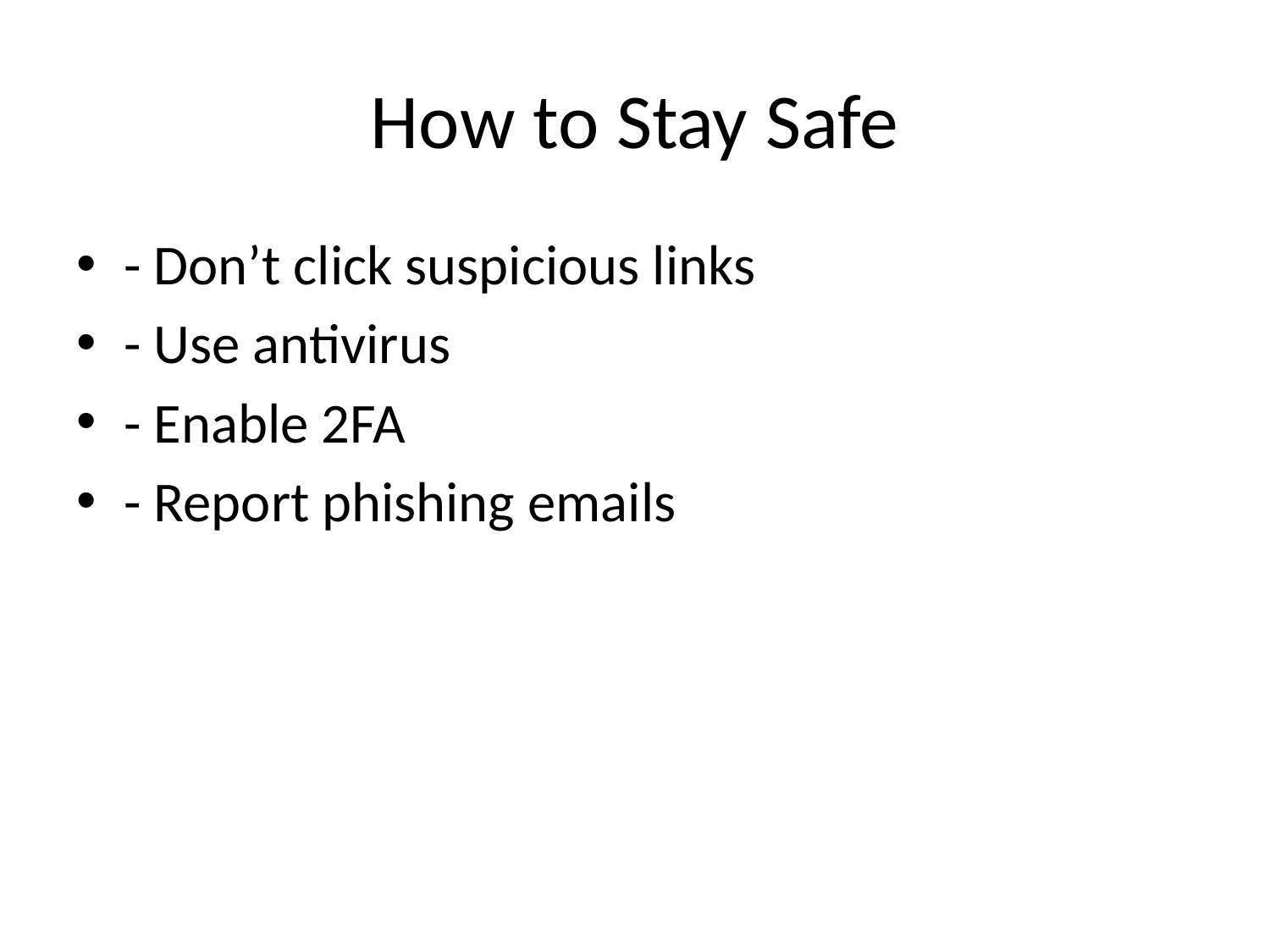

# How to Stay Safe
- Don’t click suspicious links
- Use antivirus
- Enable 2FA
- Report phishing emails